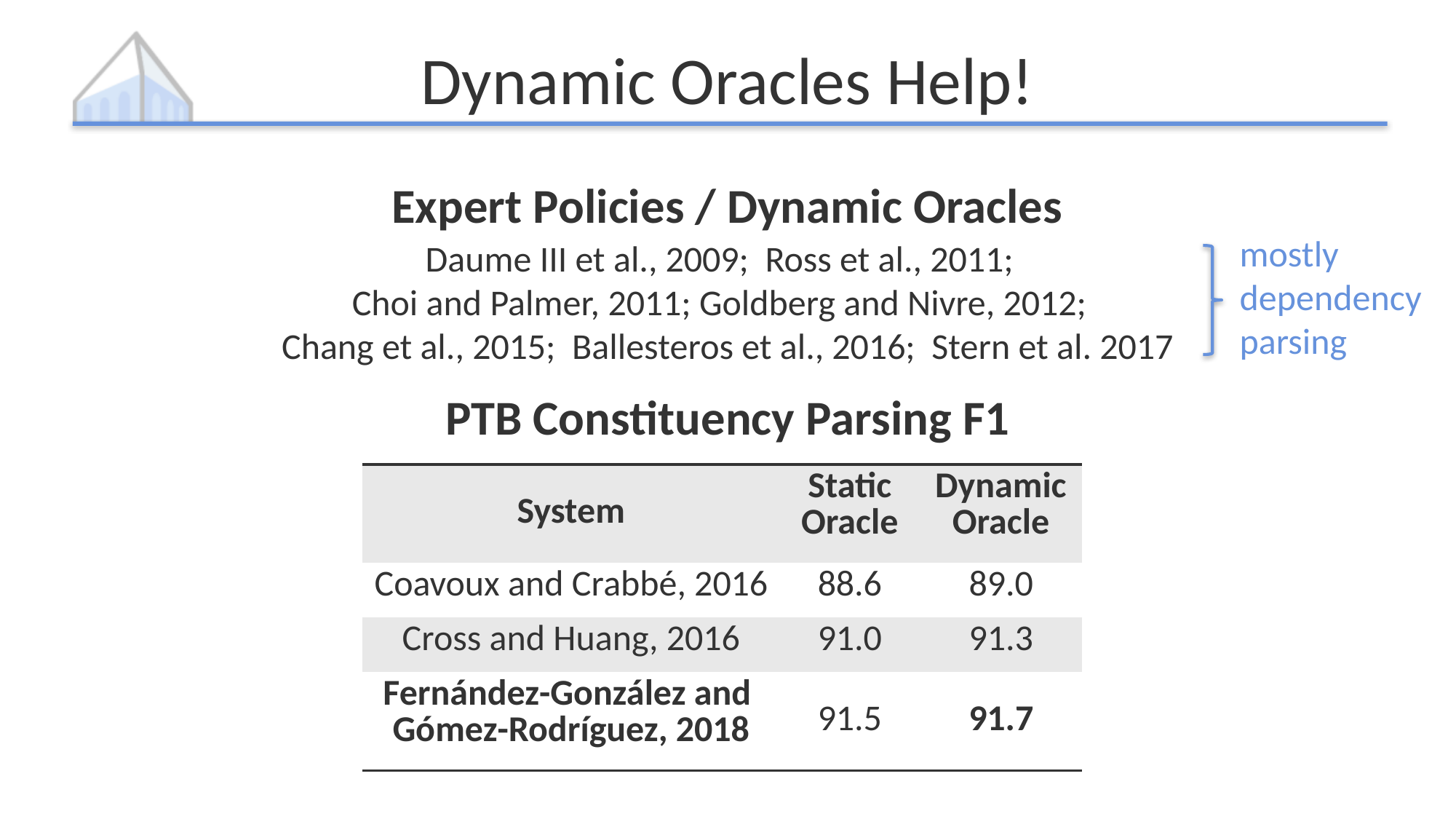

# Dynamic Oracles Help!
Expert Policies / Dynamic Oracles
mostly dependency parsing

Daume III et al., 2009;  Ross et al., 2011;
Choi and Palmer, 2011; Goldberg and Nivre, 2012;
Chang et al., 2015;  Ballesteros et al., 2016;  Stern et al. 2017
PTB Constituency Parsing F1
| System | Static Oracle | Dynamic Oracle |
| --- | --- | --- |
| Coavoux and Crabbé, 2016 | 88.6 | 89.0 |
| Cross and Huang, 2016 | 91.0 | 91.3 |
| Fernández-González and Gómez-Rodríguez, 2018 | 91.5 | 91.7 |